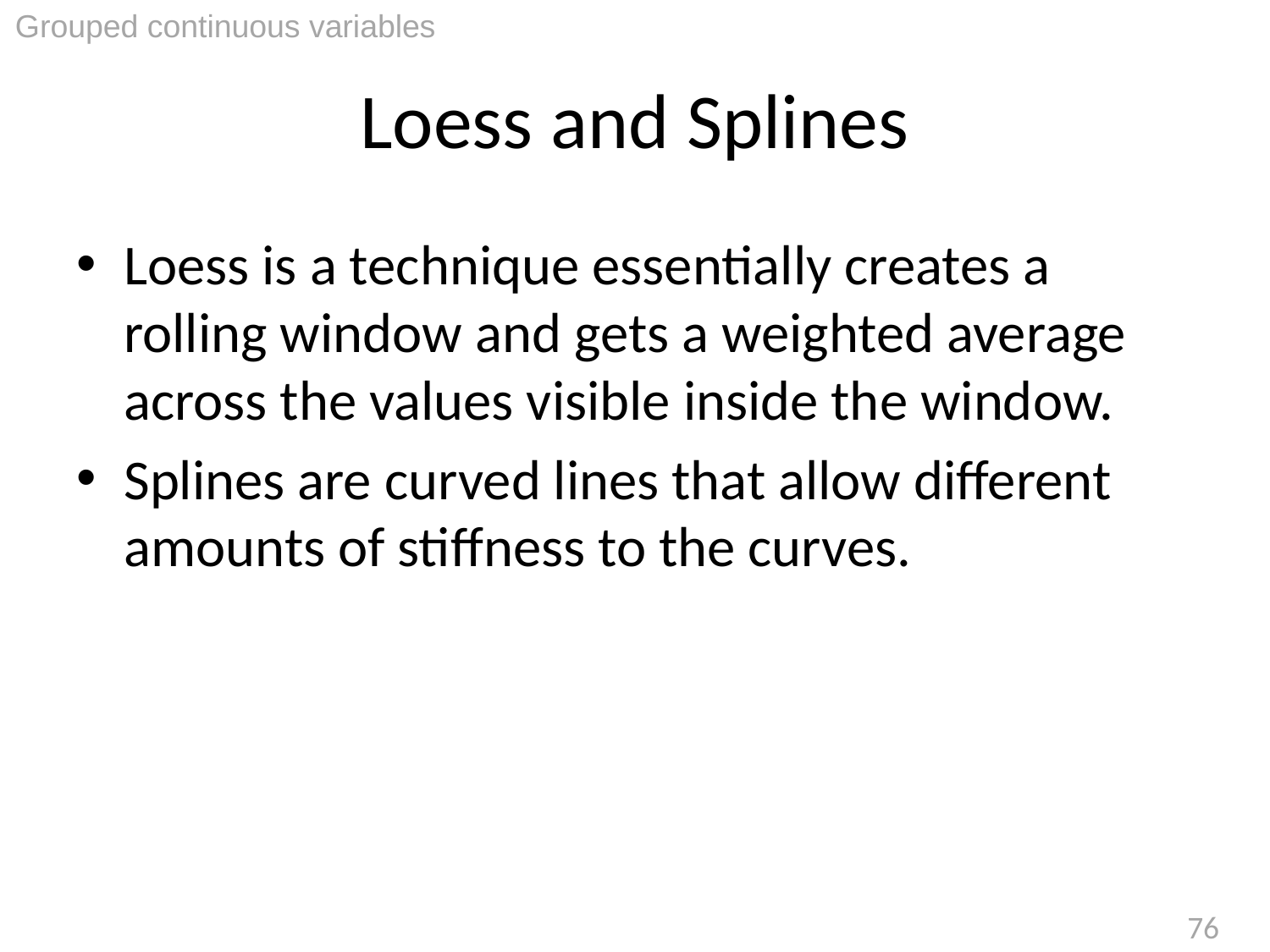

Grouped continuous variables
# Loess and Splines
Loess is a technique essentially creates a rolling window and gets a weighted average across the values visible inside the window.
Splines are curved lines that allow different amounts of stiffness to the curves.